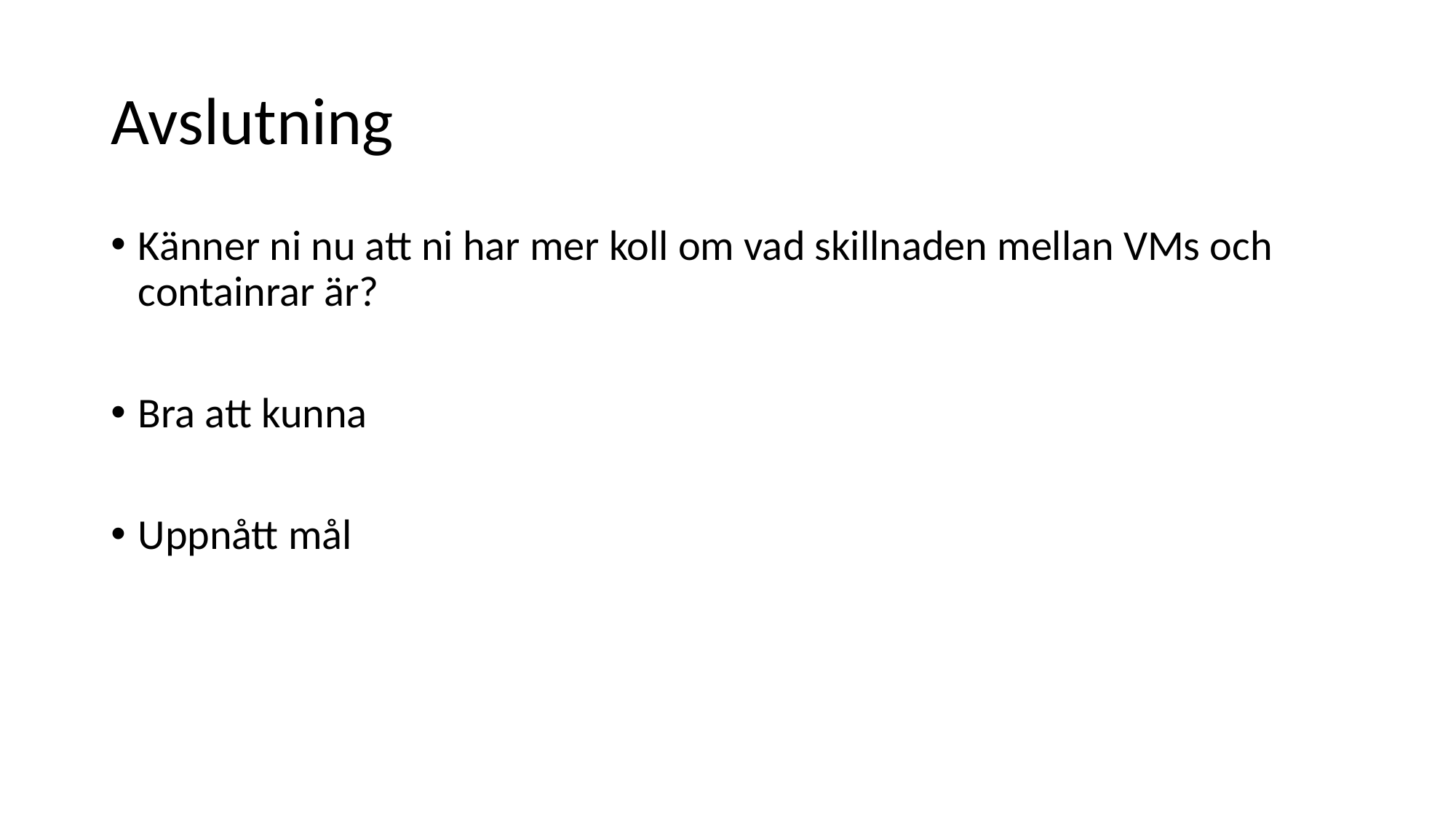

# Avslutning
Känner ni nu att ni har mer koll om vad skillnaden mellan VMs och containrar är?

Bra att kunna

Uppnått mål